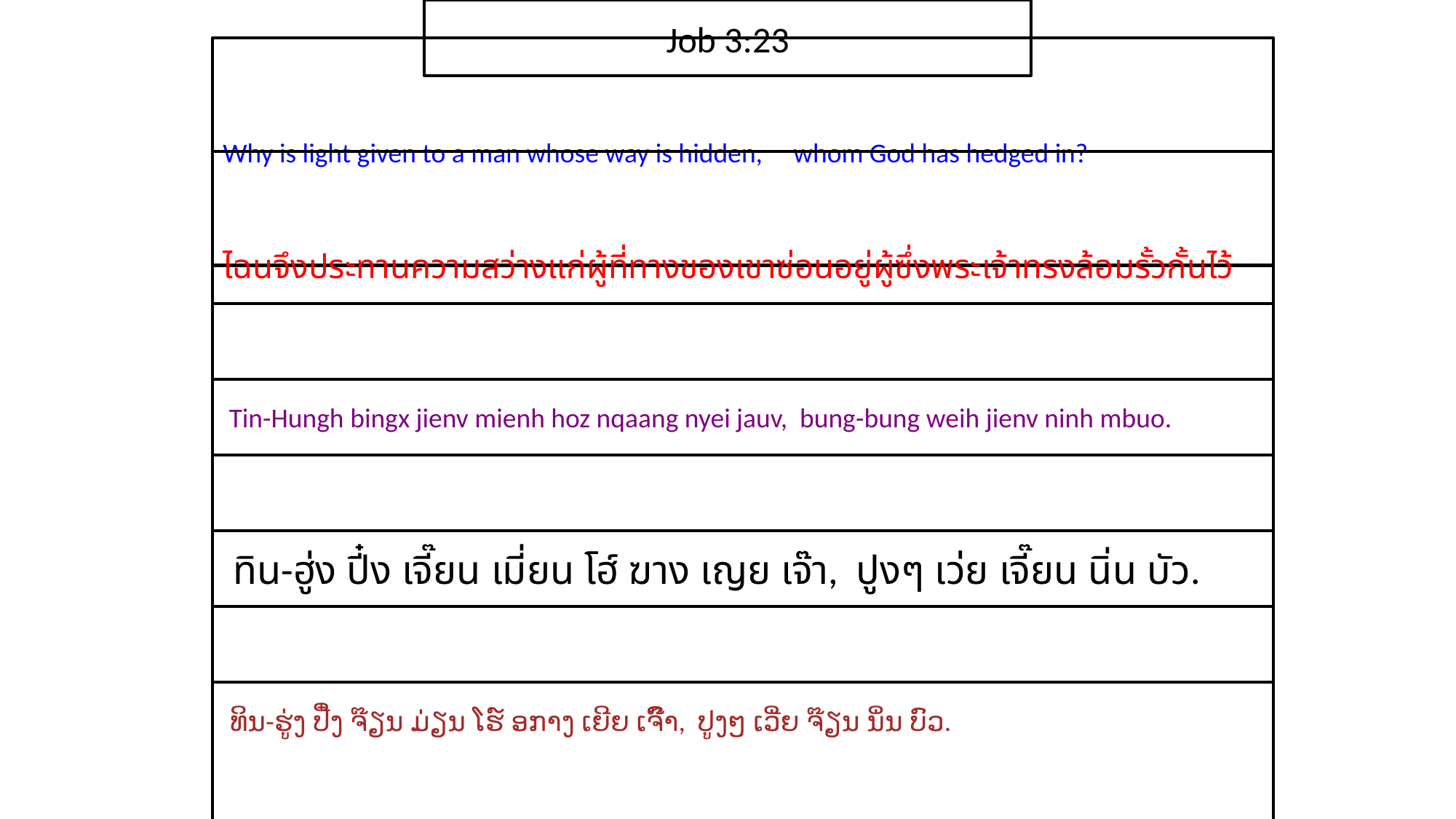

Job 3:23
Why is light given to a man whose way is hidden,     whom God has hedged in?
ไฉน​จึง​ประทาน​ความ​สว่าง​แก่​ผู้​ที่​ทาง​ของ​เขา​ซ่อน​อยู่ผู้​ซึ่ง​พระ​เจ้า​ทรง​ล้อม​รั้ว​กั้น​ไว้
 Tin-Hungh bingx jienv mienh hoz nqaang nyei jauv,  bung-bung weih jienv ninh mbuo.
 ทิน-ฮู่ง ปี๋ง เจี๊ยน เมี่ยน โฮ์ ฆาง เญย เจ๊า,  ปูงๆ เว่ย เจี๊ยน นิ่น บัว.
 ທິນ-ຮູ່ງ ປີ໋ງ ຈ໊ຽນ ມ່ຽນ ໂຮ໌ ອກາງ ເຍີຍ ເຈົ໊າ,  ປູງໆ ເວີ່ຍ ຈ໊ຽນ ນິ່ນ ບົວ.